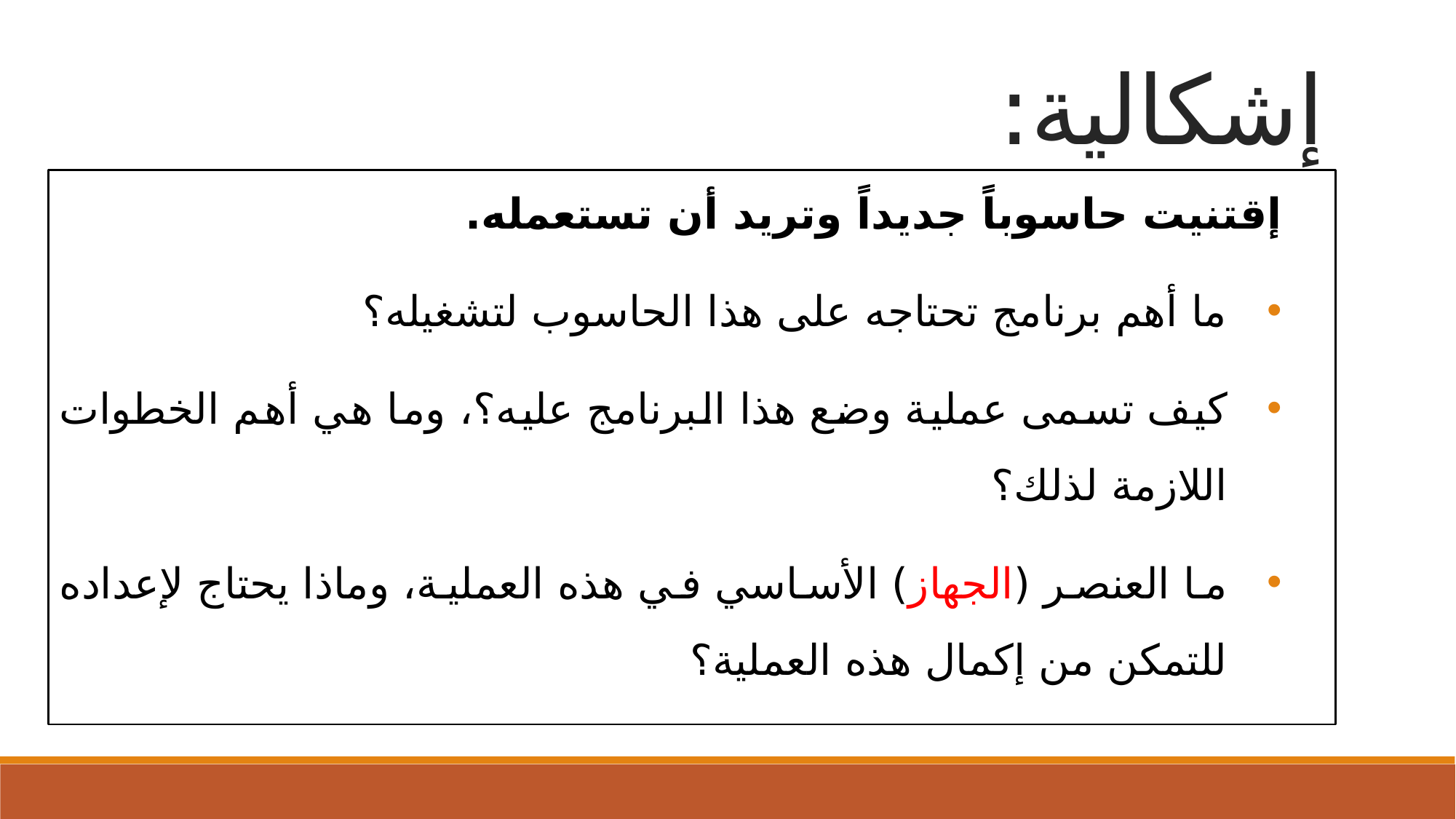

# إشكالية:
إقتنيت حاسوباً جديداً وتريد أن تستعمله.
ما أهم برنامج تحتاجه على هذا الحاسوب لتشغيله؟
كيف تسمى عملية وضع هذا البرنامج عليه؟، وما هي أهم الخطوات اللازمة لذلك؟
ما العنصر (الجهاز) الأساسي في هذه العملية، وماذا يحتاج لإعداده للتمكن من إكمال هذه العملية؟